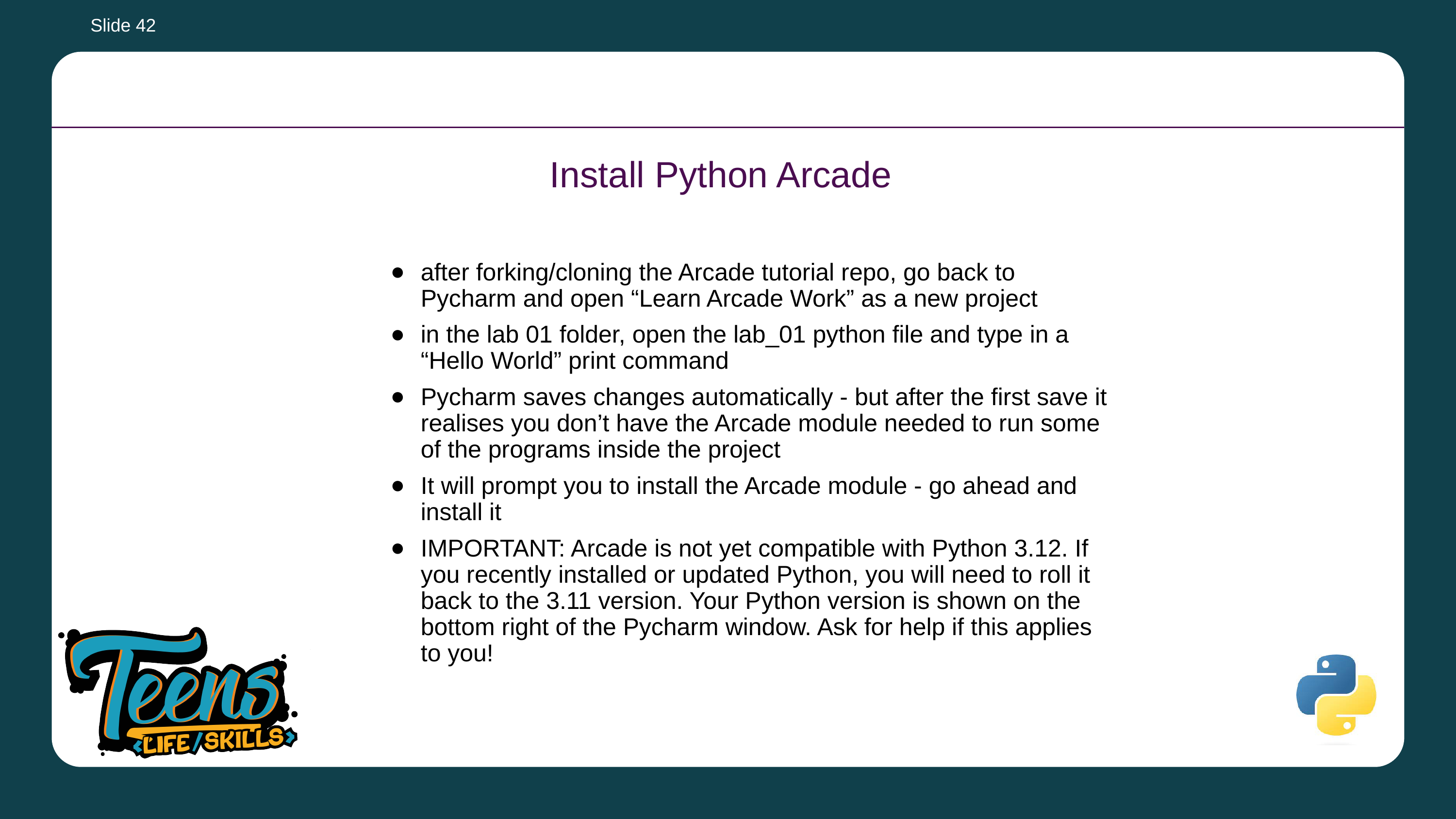

Slide 42

# Install Python Arcade
after forking/cloning the Arcade tutorial repo, go back to Pycharm and open “Learn Arcade Work” as a new project
in the lab 01 folder, open the lab_01 python file and type in a “Hello World” print command
Pycharm saves changes automatically - but after the first save it realises you don’t have the Arcade module needed to run some of the programs inside the project
It will prompt you to install the Arcade module - go ahead and install it
IMPORTANT: Arcade is not yet compatible with Python 3.12. If you recently installed or updated Python, you will need to roll it back to the 3.11 version. Your Python version is shown on the bottom right of the Pycharm window. Ask for help if this applies to you!